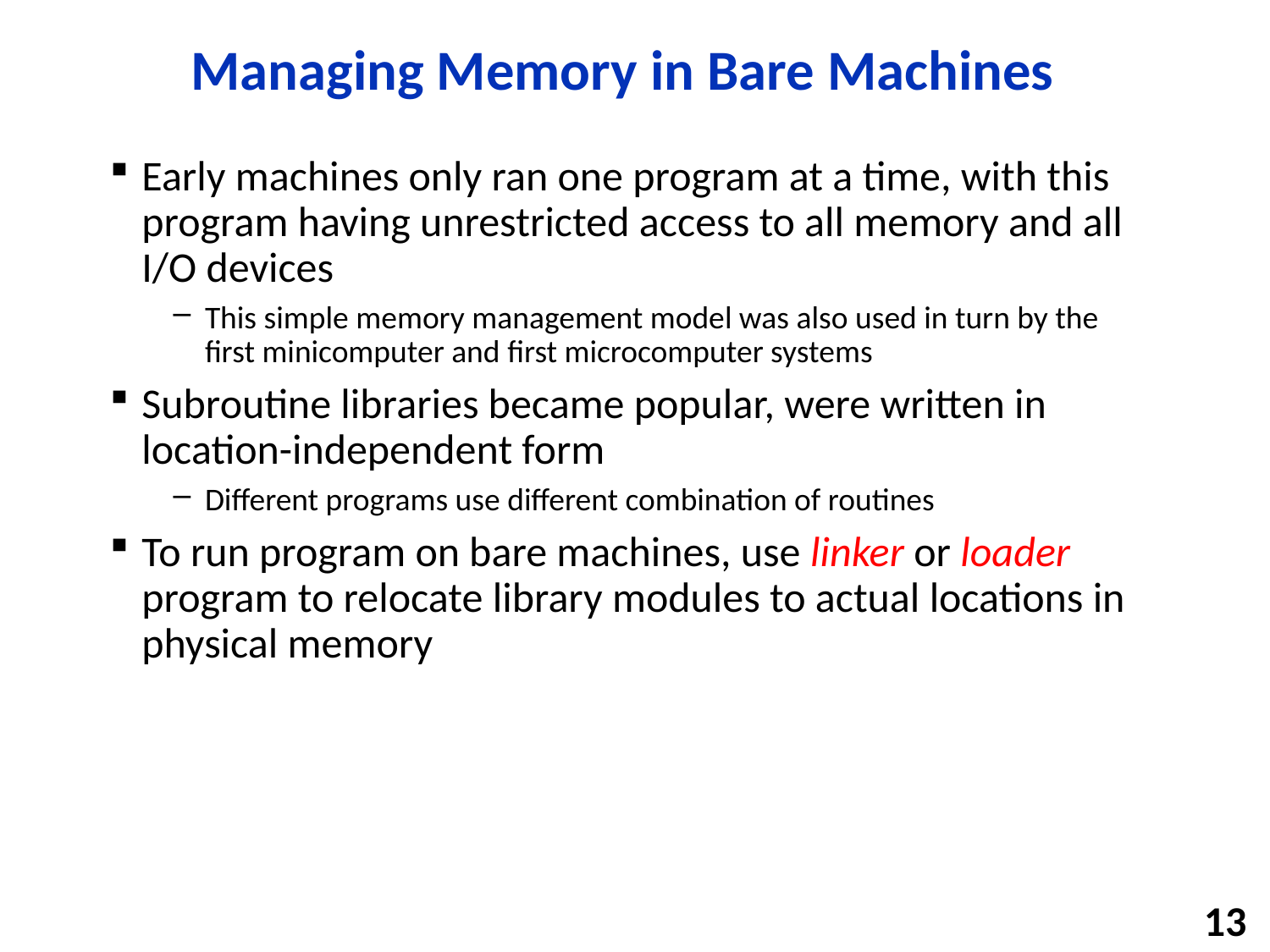

# Managing Memory in Bare Machines
Early machines only ran one program at a time, with this program having unrestricted access to all memory and all I/O devices
This simple memory management model was also used in turn by the first minicomputer and first microcomputer systems
Subroutine libraries became popular, were written in location-independent form
Different programs use different combination of routines
To run program on bare machines, use linker or loader program to relocate library modules to actual locations in physical memory
13